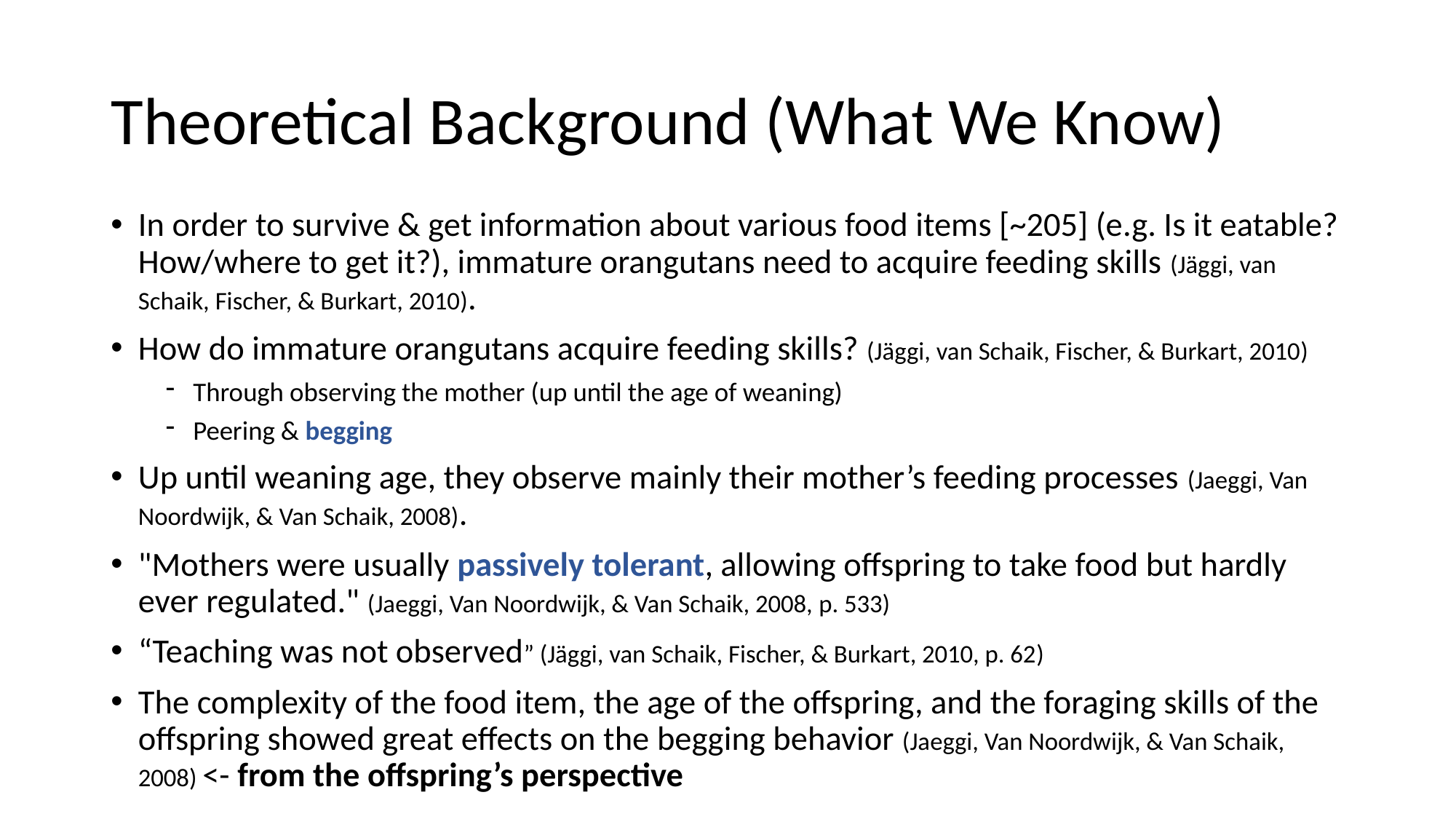

# Theoretical Background (What We Know)
In order to survive & get information about various food items [~205] (e.g. Is it eatable? How/where to get it?), immature orangutans need to acquire feeding skills (Jäggi, van Schaik, Fischer, & Burkart, 2010).
How do immature orangutans acquire feeding skills? (Jäggi, van Schaik, Fischer, & Burkart, 2010)
Through observing the mother (up until the age of weaning)
Peering & begging
Up until weaning age, they observe mainly their mother’s feeding processes (Jaeggi, Van Noordwijk, & Van Schaik, 2008).
​"Mothers were usually passively tolerant, allowing offspring to take food but hardly ever regulated." (Jaeggi, Van Noordwijk, & Van Schaik, 2008, p. 533)
“Teaching was not observed” (Jäggi, van Schaik, Fischer, & Burkart, 2010, p. 62)
The complexity of the food item, the age of the offspring, and the foraging skills of the offspring showed great effects on the begging behavior (Jaeggi, Van Noordwijk, & Van Schaik, 2008) <- from the offspring’s perspective